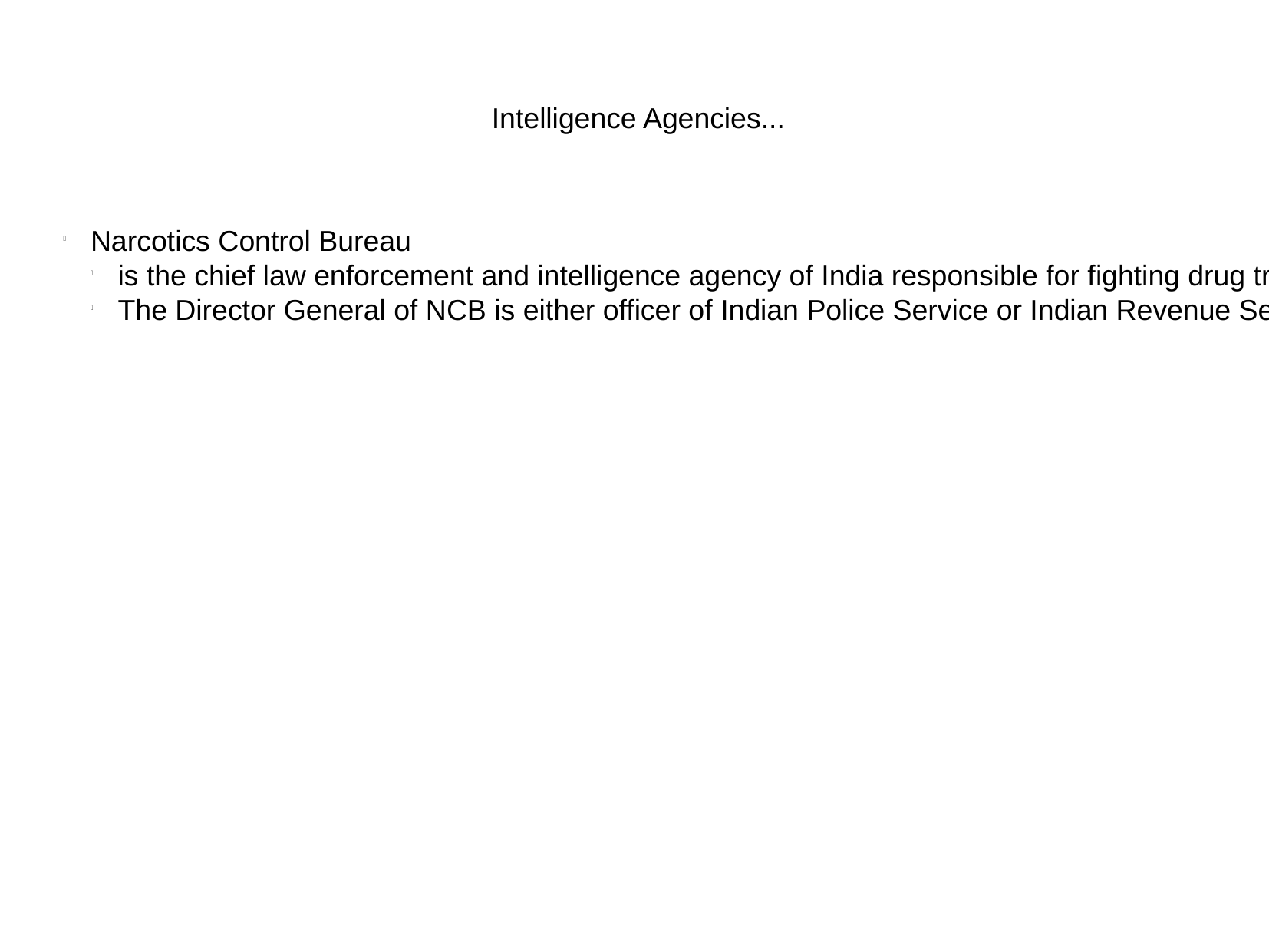

Intelligence Agencies...
Narcotics Control Bureau
is the chief law enforcement and intelligence agency of India responsible for fighting drug trafficking and the abuse of illegal substances
The Director General of NCB is either officer of Indian Police Service or Indian Revenue Service.